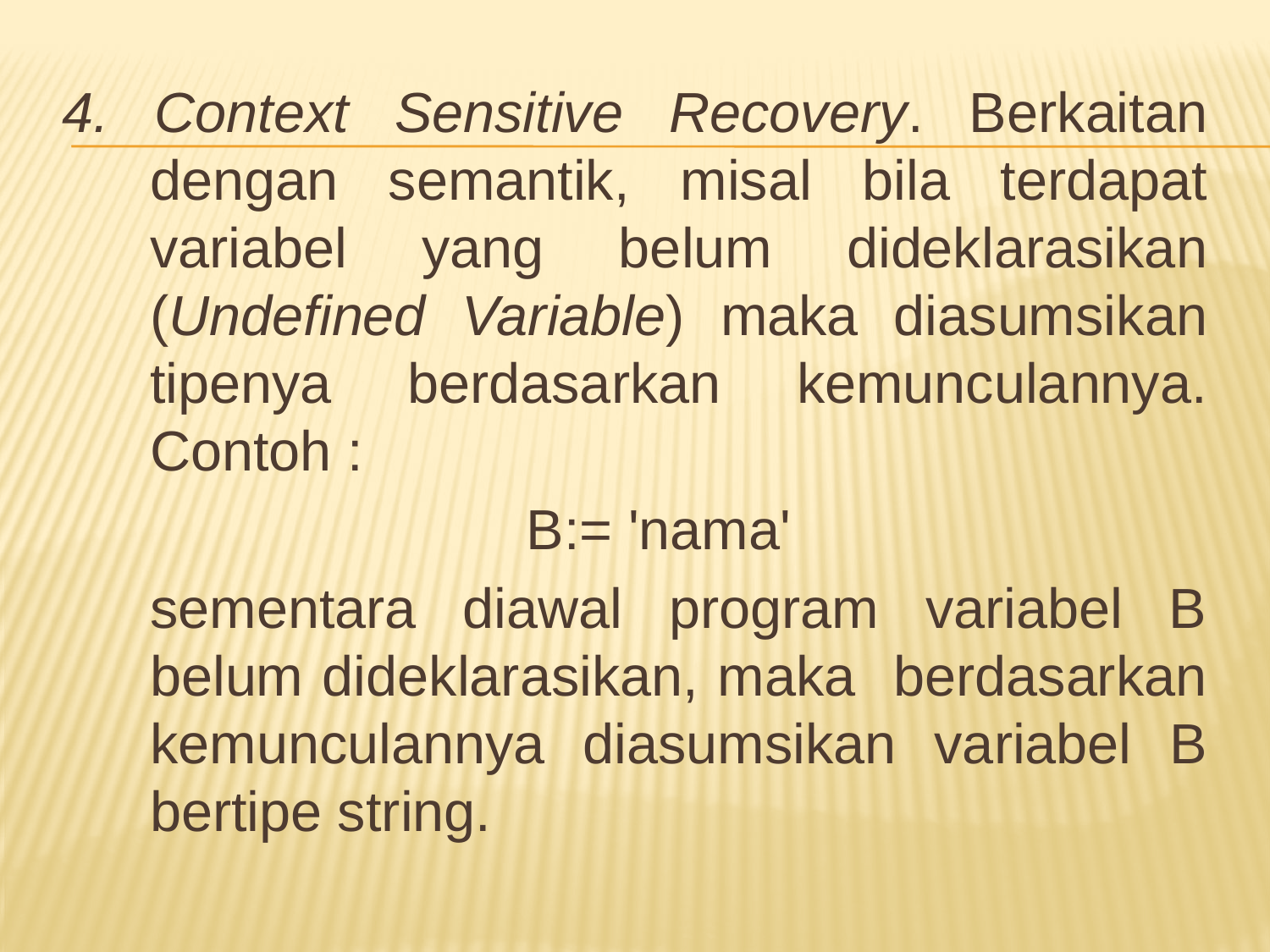

4. Context Sensitive Recovery. Berkaitan dengan semantik, misal bila terdapat variabel yang belum dideklarasikan (Undefined Variable) maka diasumsikan tipenya berdasarkan kemunculannya. Contoh :
	B:= 'nama'
sementara diawal program variabel B belum dideklarasikan, maka  berdasarkan kemunculannya diasumsikan variabel B bertipe string.